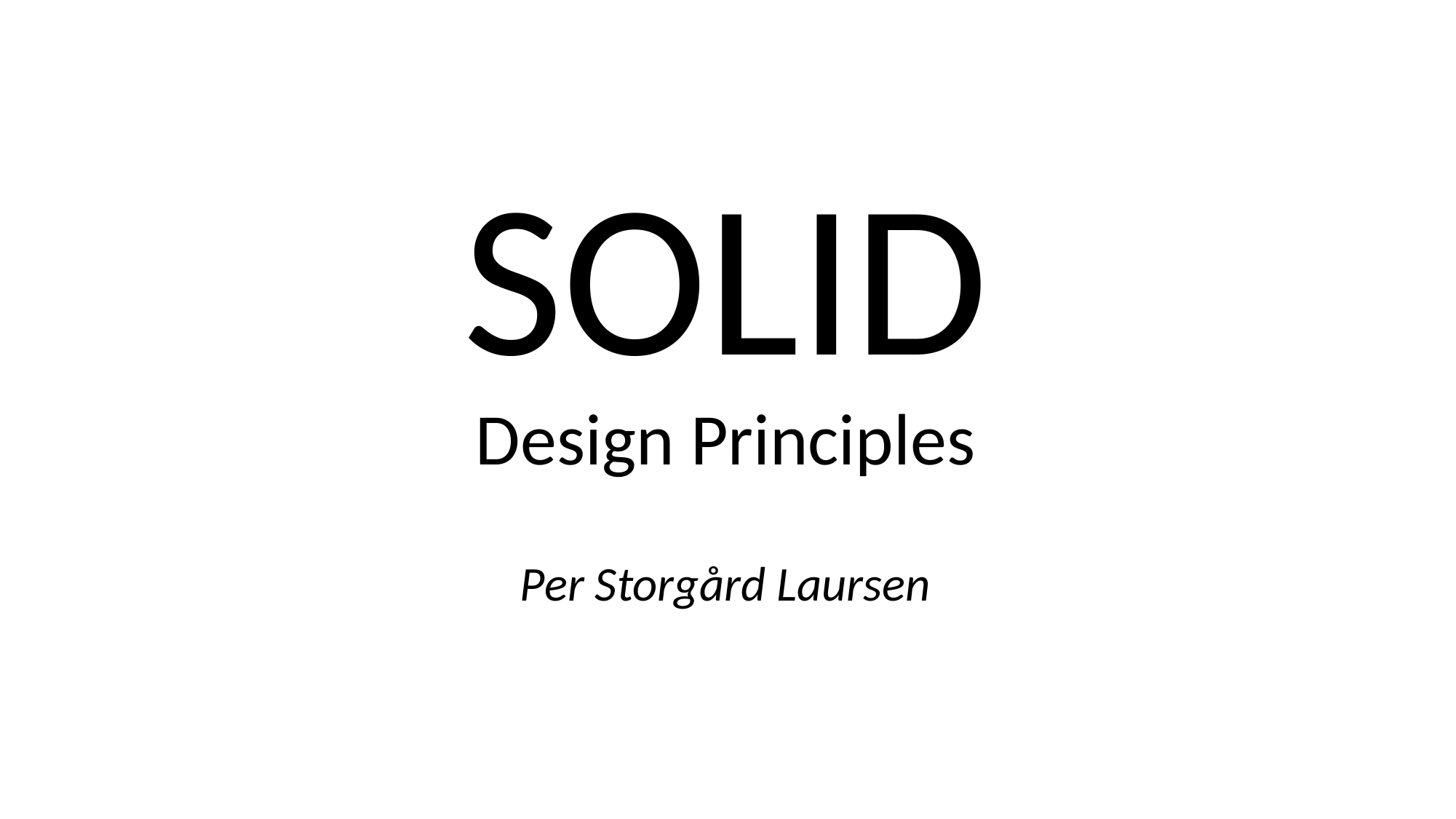

# SOLID Design Principles Per Storgård Laursen